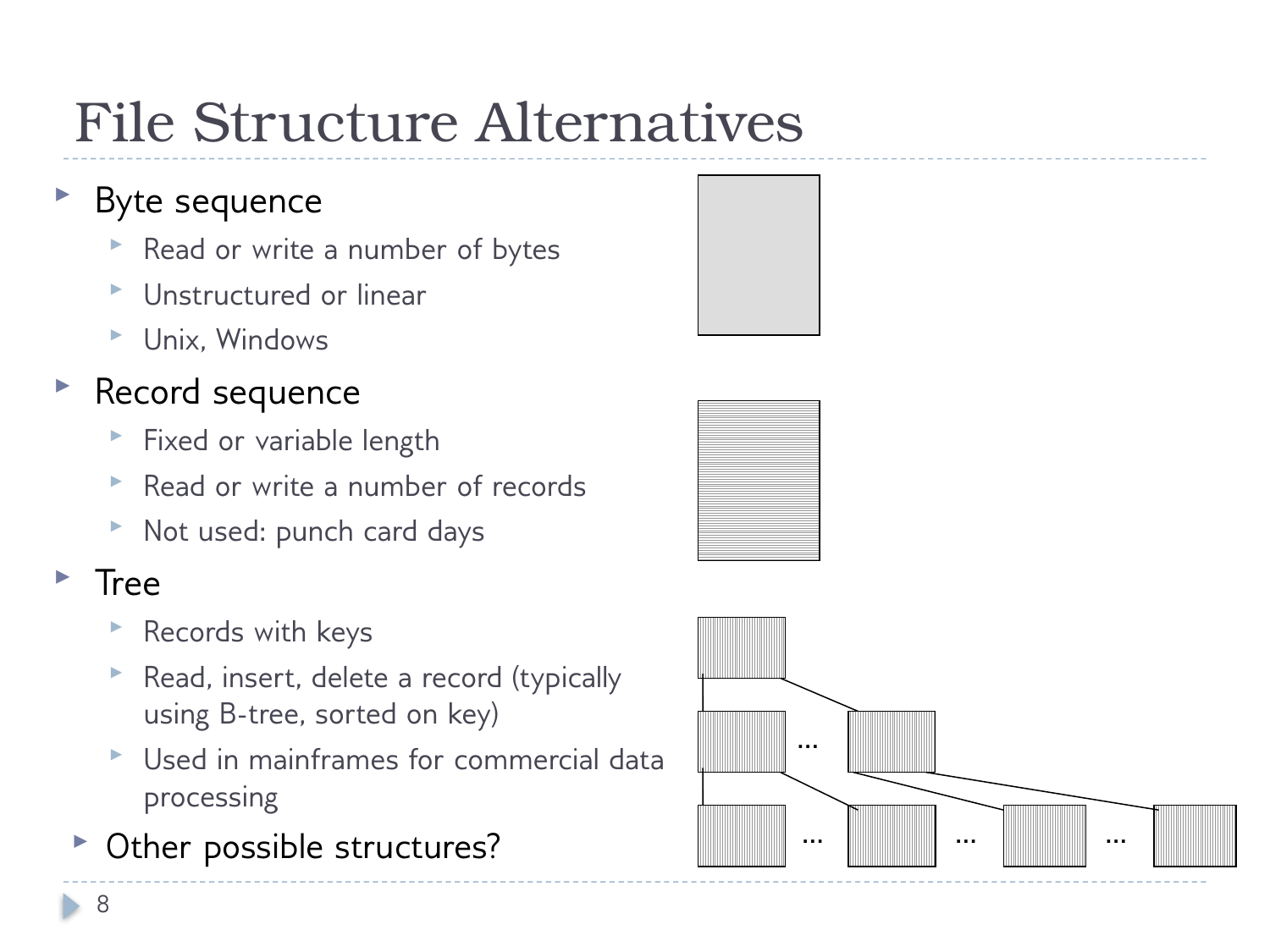

# File Structure Alternatives
Byte sequence
Read or write a number of bytes
Unstructured or linear
Unix, Windows
Record sequence
Fixed or variable length
Read or write a number of records
Not used: punch card days
Tree
Records with keys
Read, insert, delete a record (typically using B-tree, sorted on key)
Used in mainframes for commercial data processing
Other possible structures?

…

…
…
…
8